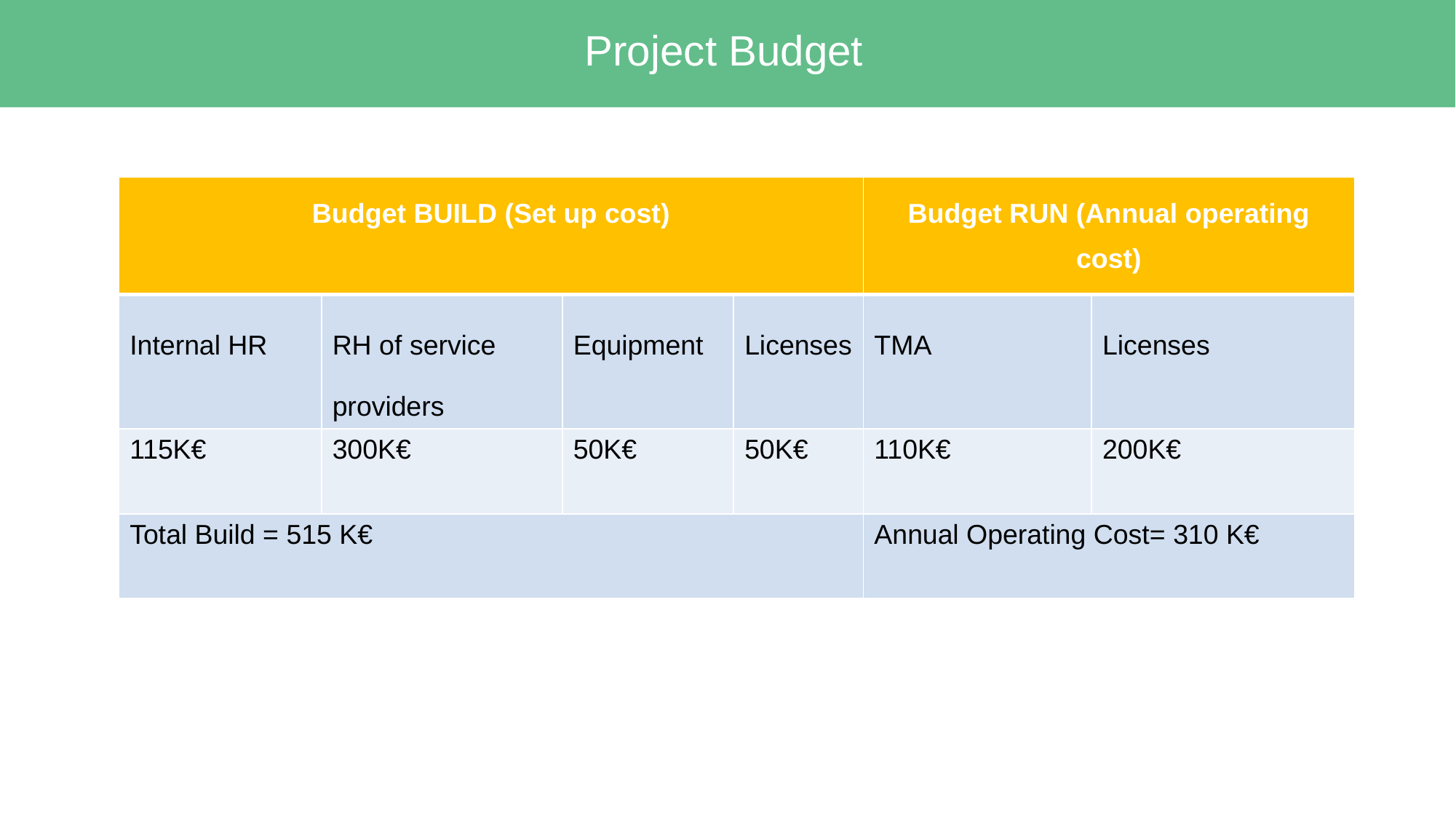

# Project Budget
| Budget BUILD (Set up cost) |  |  |  | Budget RUN (Annual operating cost) |  |
| --- | --- | --- | --- | --- | --- |
| Internal HR | RH of service providers | Equipment | Licenses | TMA | Licenses |
| 115K€ | 300K€ | 50K€ | 50K€ | 110K€ | 200K€ |
| Total Build = 515 K€ |  |  |  | Annual Operating Cost= 310 K€ |  |